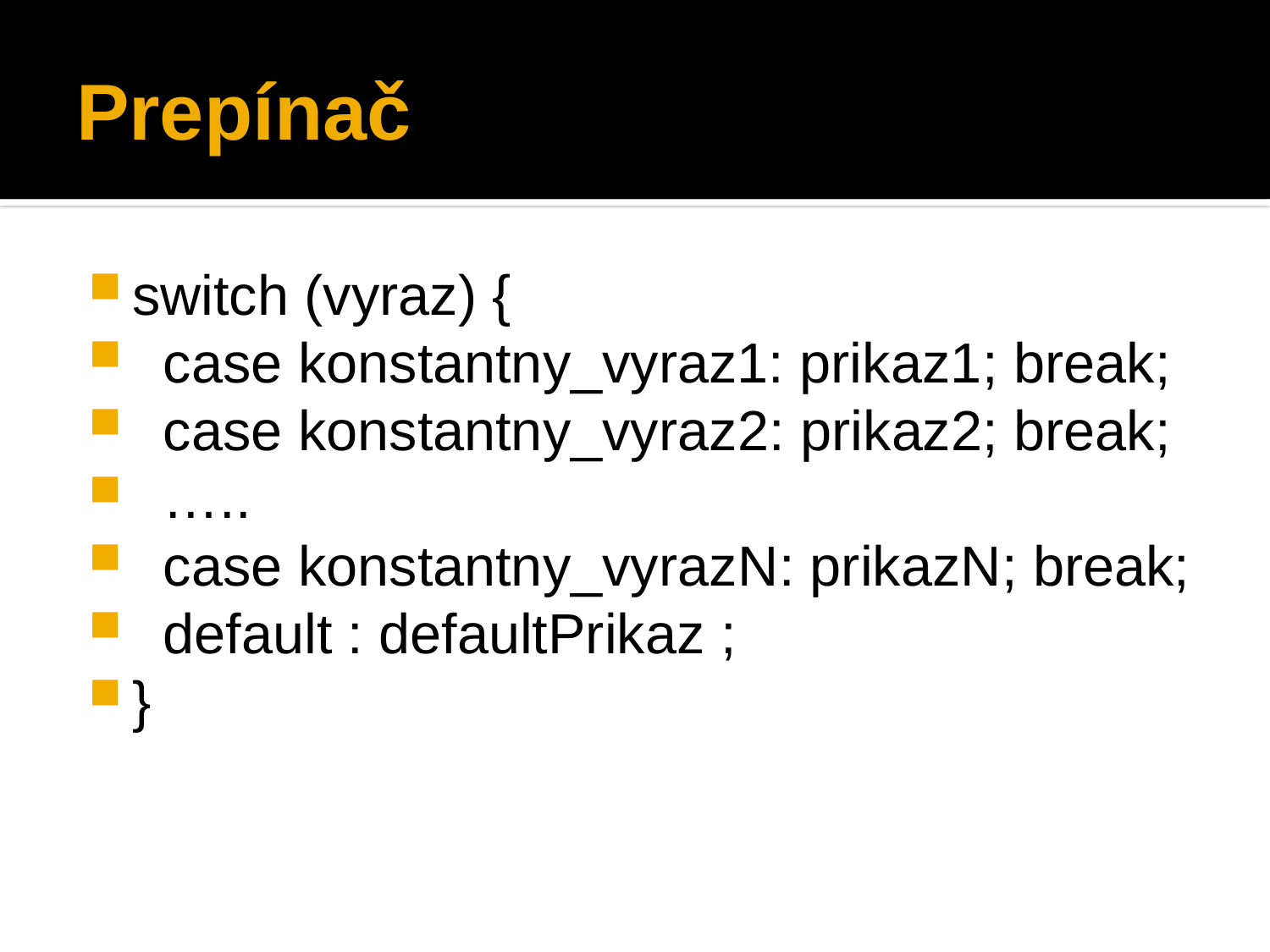

# Prepínač
switch (vyraz) {
  case konstantny_vyraz1: prikaz1; break;
  case konstantny_vyraz2: prikaz2; break;
  …..
  case konstantny_vyrazN: prikazN; break;
  default : defaultPrikaz ;
}